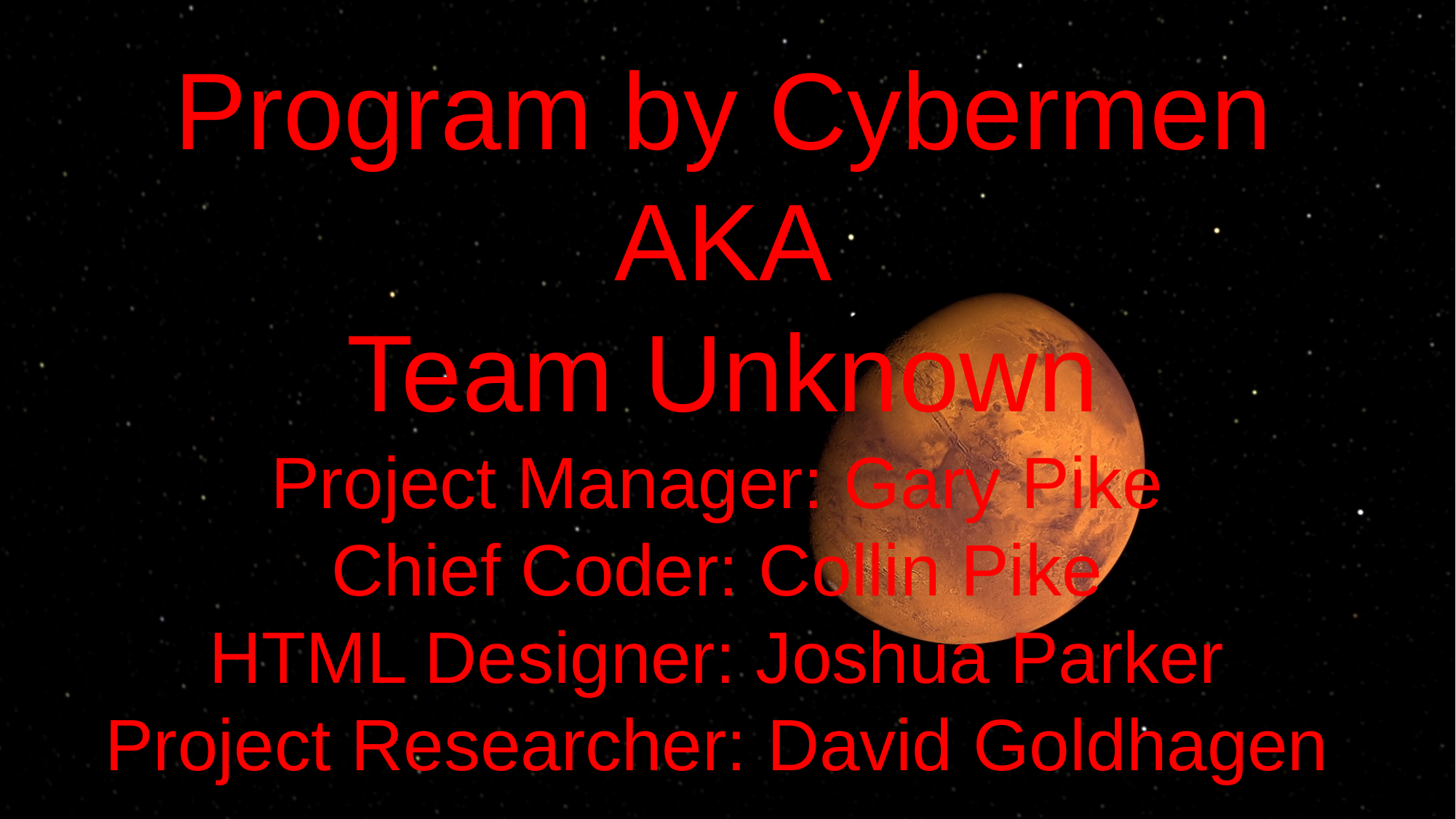

Program by Cybermen
AKA
Team Unknown
Project Manager: Gary Pike
Chief Coder: Collin Pike
HTML Designer: Joshua Parker
Project Researcher: David Goldhagen